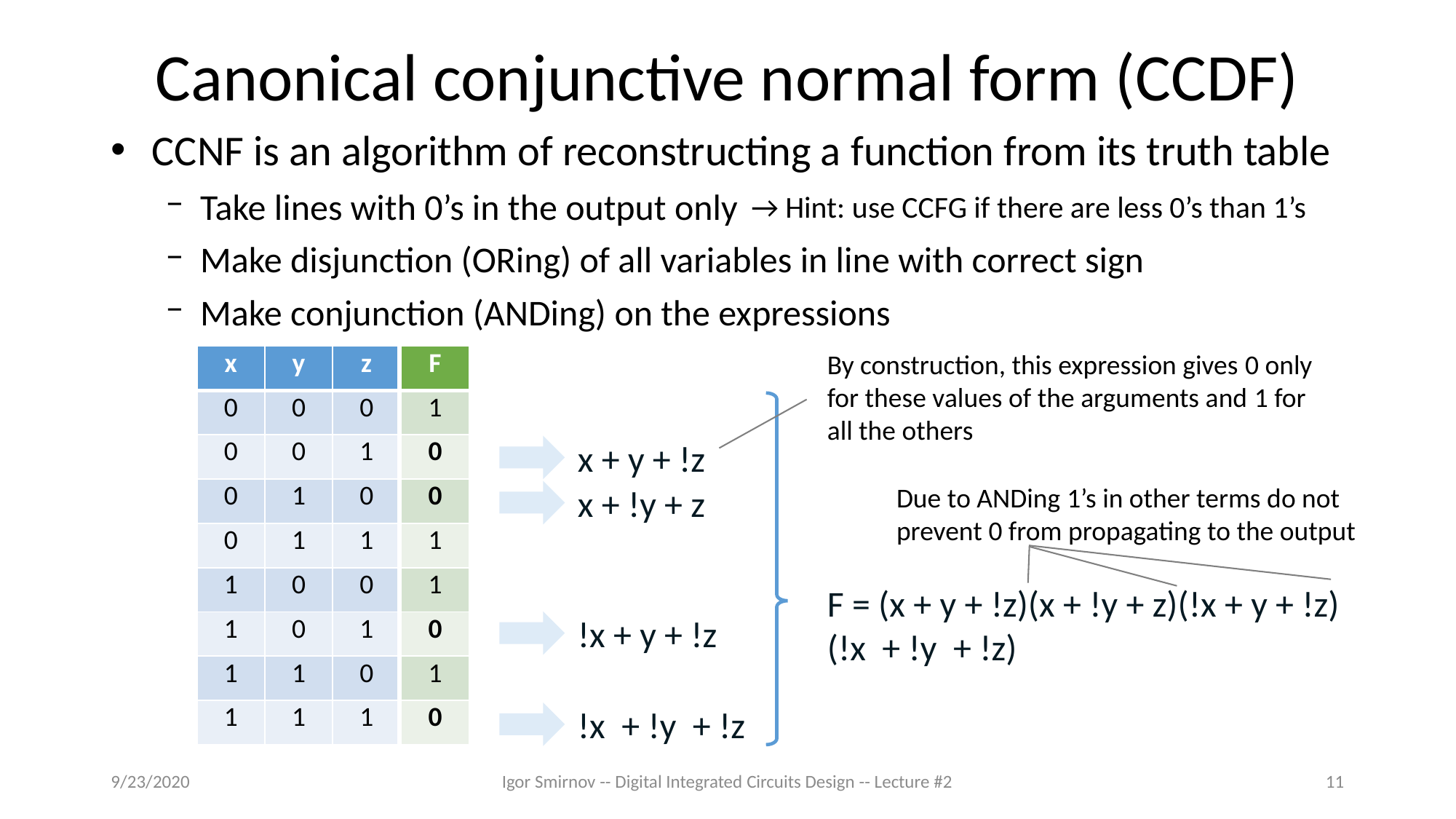

# Canonical conjunctive normal form (CCDF)
CCNF is an algorithm of reconstructing a function from its truth table
Take lines with 0’s in the output only
Make disjunction (ORing) of all variables in line with correct sign
Make conjunction (ANDing) on the expressions
→ Hint: use CCFG if there are less 0’s than 1’s
| x | y | z |
| --- | --- | --- |
| 0 | 0 | 0 |
| 0 | 0 | 1 |
| 0 | 1 | 0 |
| 0 | 1 | 1 |
| 1 | 0 | 0 |
| 1 | 0 | 1 |
| 1 | 1 | 0 |
| 1 | 1 | 1 |
| F |
| --- |
| 1 |
| 0 |
| 0 |
| 1 |
| 1 |
| 0 |
| 1 |
| 0 |
By construction, this expression gives 0 only for these values of the arguments and 1 for all the others

x + y + !z

x + !y + z
Due to ANDing 1’s in other terms do not prevent 0 from propagating to the output

F = (x + y + !z)(x + !y + z)(!x + y + !z) (!x  + !y  + !z)
!x + y + !z

!x  + !y  + !z

9/23/2020
Igor Smirnov -- Digital Integrated Circuits Design -- Lecture #2
11